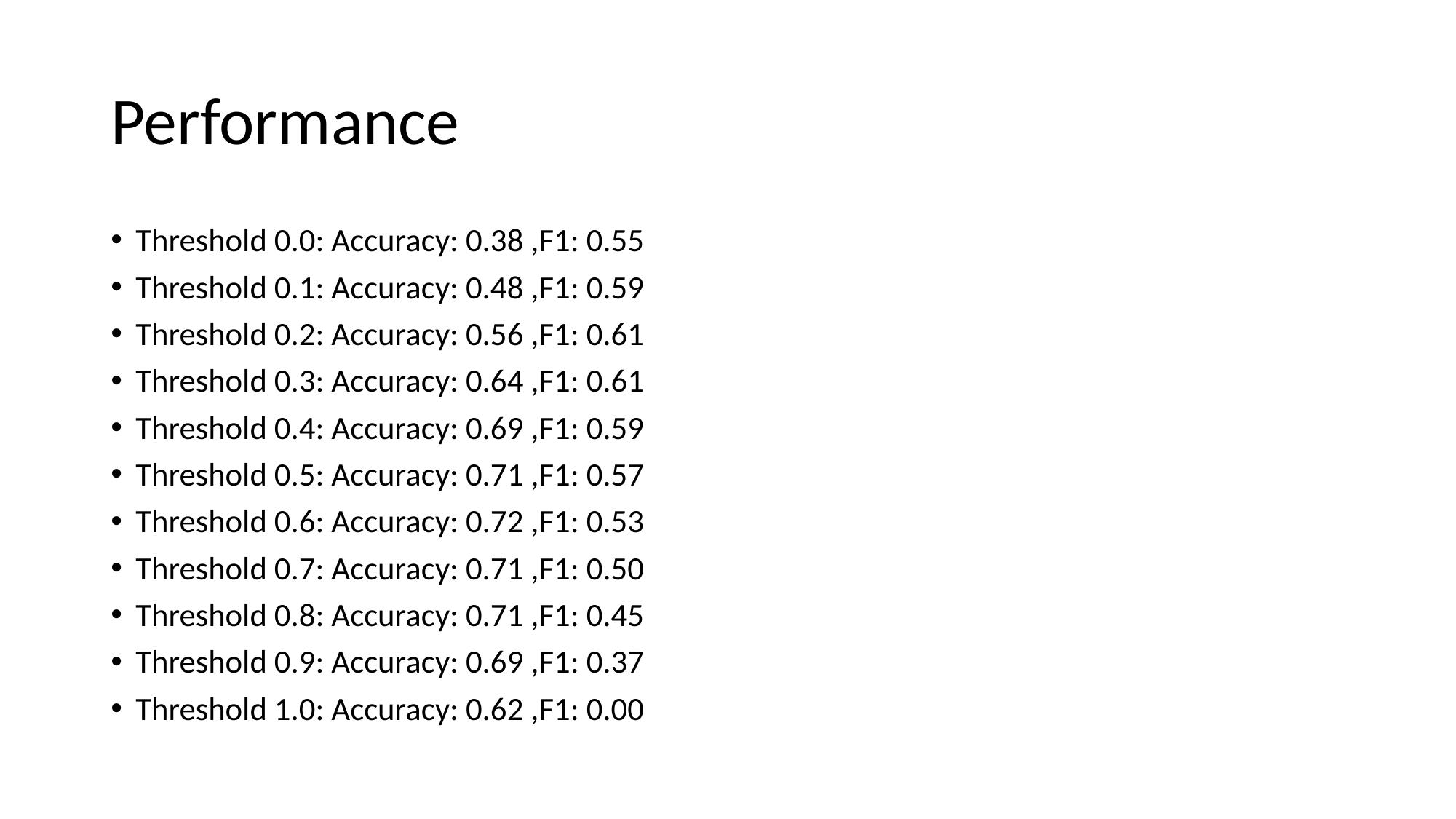

# Performance
Threshold 0.0: Accuracy: 0.38 ,F1: 0.55
Threshold 0.1: Accuracy: 0.48 ,F1: 0.59
Threshold 0.2: Accuracy: 0.56 ,F1: 0.61
Threshold 0.3: Accuracy: 0.64 ,F1: 0.61
Threshold 0.4: Accuracy: 0.69 ,F1: 0.59
Threshold 0.5: Accuracy: 0.71 ,F1: 0.57
Threshold 0.6: Accuracy: 0.72 ,F1: 0.53
Threshold 0.7: Accuracy: 0.71 ,F1: 0.50
Threshold 0.8: Accuracy: 0.71 ,F1: 0.45
Threshold 0.9: Accuracy: 0.69 ,F1: 0.37
Threshold 1.0: Accuracy: 0.62 ,F1: 0.00